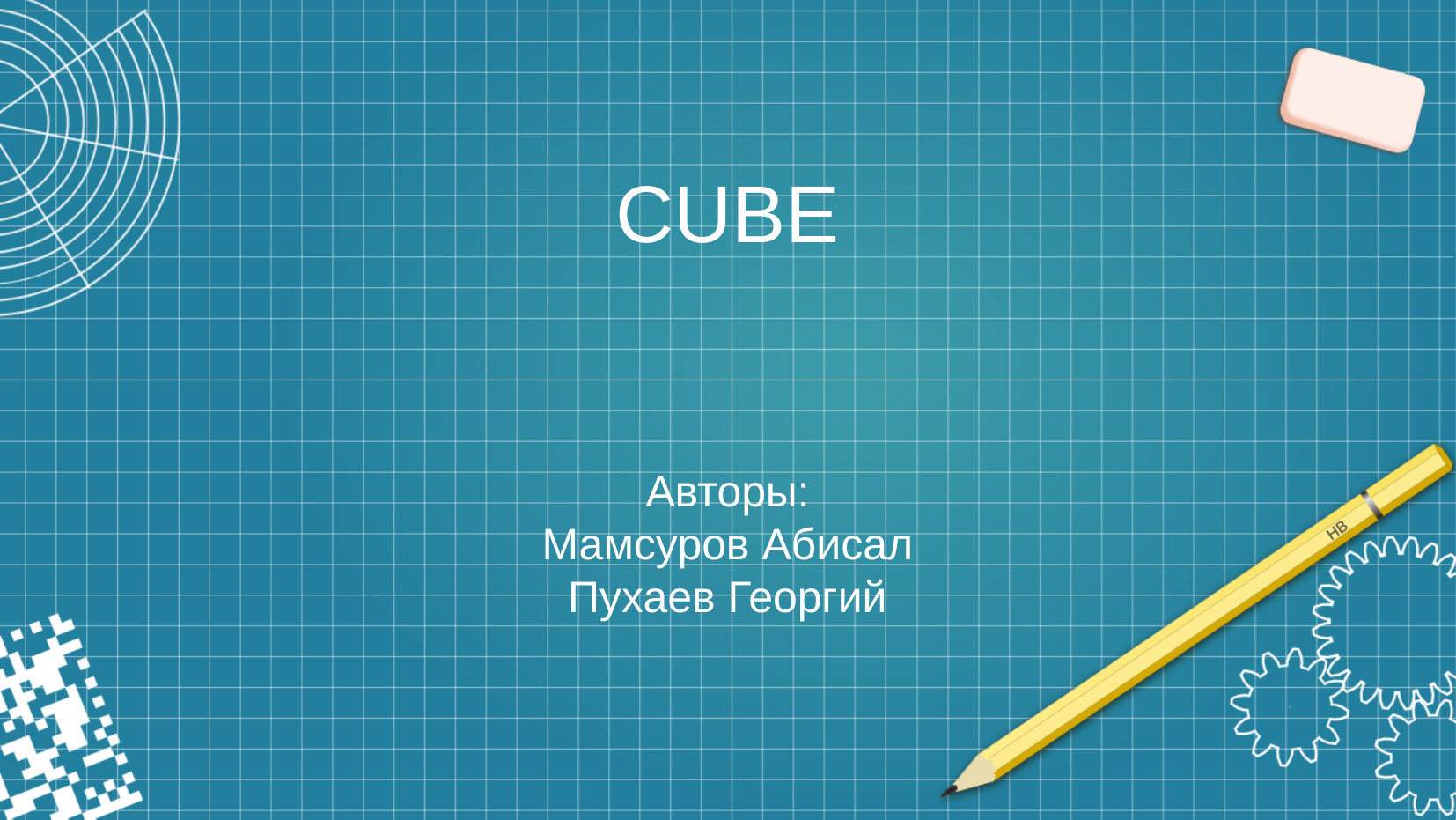

# CUBE
Авторы:
Мамсуров Абисал
Пухаев Георгий